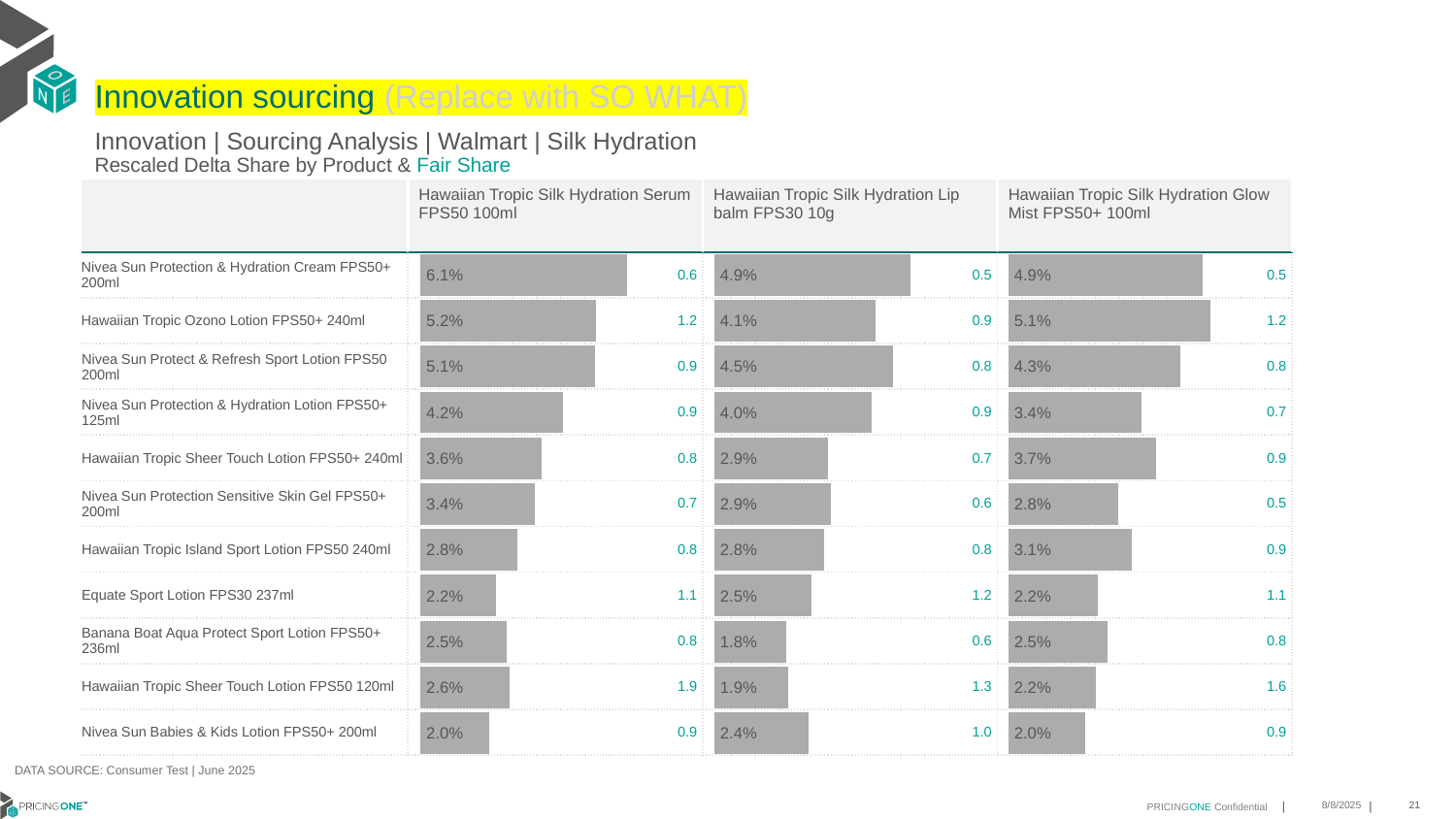

# Innovation sourcing (Replace with SO WHAT)
Innovation | Sourcing Analysis | Walmart | Silk Hydration
Rescaled Delta Share by Product & Fair Share
|  | Hawaiian Tropic Silk Hydration Serum FPS50 100ml | Hawaiian Tropic Silk Hydration Lip balm FPS30 10g | Hawaiian Tropic Silk Hydration Glow Mist FPS50+ 100ml |
| --- | --- | --- | --- |
| Nivea Sun Protection & Hydration Cream FPS50+ 200ml | 0.6 | 0.5 | 0.5 |
| Hawaiian Tropic Ozono Lotion FPS50+ 240ml | 1.2 | 0.9 | 1.2 |
| Nivea Sun Protect & Refresh Sport Lotion FPS50 200ml | 0.9 | 0.8 | 0.8 |
| Nivea Sun Protection & Hydration Lotion FPS50+ 125ml | 0.9 | 0.9 | 0.7 |
| Hawaiian Tropic Sheer Touch Lotion FPS50+ 240ml | 0.8 | 0.7 | 0.9 |
| Nivea Sun Protection Sensitive Skin Gel FPS50+ 200ml | 0.7 | 0.6 | 0.5 |
| Hawaiian Tropic Island Sport Lotion FPS50 240ml | 0.8 | 0.8 | 0.9 |
| Equate Sport Lotion FPS30 237ml | 1.1 | 1.2 | 1.1 |
| Banana Boat Aqua Protect Sport Lotion FPS50+ 236ml | 0.8 | 0.6 | 0.8 |
| Hawaiian Tropic Sheer Touch Lotion FPS50 120ml | 1.9 | 1.3 | 1.6 |
| Nivea Sun Babies & Kids Lotion FPS50+ 200ml | 0.9 | 1.0 | 0.9 |

### Chart

| Category | Hawaiian Tropic Silk Hydration Serum FPS50 100ml |
|---|---|
| Nivea Sun Protection & Hydration Cream FPS50+ 200ml | 0.06093991113685173 |
| Hawaiian Tropic Ozono Lotion FPS50+ 240ml | 0.051626536493902676 |
| Nivea Sun Protect & Refresh Sport Lotion FPS50 200ml | 0.051312627327673485 |
| Nivea Sun Protection & Hydration Lotion FPS50+ 125ml | 0.041830522800172146 |
| Hawaiian Tropic Sheer Touch Lotion FPS50+ 240ml | 0.03574201544732954 |
| Nivea Sun Protection Sensitive Skin Gel FPS50+ 200ml | 0.033735541798290324 |
| Hawaiian Tropic Island Sport Lotion FPS50 240ml | 0.028489829699388784 |
| Equate Sport Lotion FPS30 237ml | 0.0222399793786073 |
| Banana Boat Aqua Protect Sport Lotion FPS50+ 236ml | 0.025362926961137133 |
| Hawaiian Tropic Sheer Touch Lotion FPS50 120ml | 0.026380390363876065 |
| Nivea Sun Babies & Kids Lotion FPS50+ 200ml | 0.020115678973843587 |

### Chart

| Category | Hawaiian Tropic Silk Hydration Lip balm FPS30 10g |
|---|---|
| Nivea Sun Protection & Hydration Cream FPS50+ 200ml | 0.049426315493034785 |
| Hawaiian Tropic Ozono Lotion FPS50+ 240ml | 0.04076777668539425 |
| Nivea Sun Protect & Refresh Sport Lotion FPS50 200ml | 0.04498019590751167 |
| Nivea Sun Protection & Hydration Lotion FPS50+ 125ml | 0.03969060749128183 |
| Hawaiian Tropic Sheer Touch Lotion FPS50+ 240ml | 0.028564596053907047 |
| Nivea Sun Protection Sensitive Skin Gel FPS50+ 200ml | 0.02932481624553693 |
| Hawaiian Tropic Island Sport Lotion FPS50 240ml | 0.02773687490546274 |
| Equate Sport Lotion FPS30 237ml | 0.024566442770555117 |
| Banana Boat Aqua Protect Sport Lotion FPS50+ 236ml | 0.01822359811922938 |
| Hawaiian Tropic Sheer Touch Lotion FPS50 120ml | 0.0186908035193984 |
| Nivea Sun Babies & Kids Lotion FPS50+ 200ml | 0.02376164493418806 |

### Chart

| Category | Hawaiian Tropic Silk Hydration Glow Mist FPS50+ 100ml |
|---|---|
| Nivea Sun Protection & Hydration Cream FPS50+ 200ml | 0.04912043193797497 |
| Hawaiian Tropic Ozono Lotion FPS50+ 240ml | 0.05097227773629677 |
| Nivea Sun Protect & Refresh Sport Lotion FPS50 200ml | 0.04336956620524936 |
| Nivea Sun Protection & Hydration Lotion FPS50+ 125ml | 0.03359172922768683 |
| Hawaiian Tropic Sheer Touch Lotion FPS50+ 240ml | 0.03720290063536817 |
| Nivea Sun Protection Sensitive Skin Gel FPS50+ 200ml | 0.02770743188920463 |
| Hawaiian Tropic Island Sport Lotion FPS50 240ml | 0.03106173907522156 |
| Equate Sport Lotion FPS30 237ml | 0.022489454005970518 |
| Banana Boat Aqua Protect Sport Lotion FPS50+ 236ml | 0.025086127701719876 |
| Hawaiian Tropic Sheer Touch Lotion FPS50 120ml | 0.02214594129348675 |
| Nivea Sun Babies & Kids Lotion FPS50+ 200ml | 0.019504883576189184 |
DATA SOURCE: Consumer Test | June 2025

8/8/2025
21